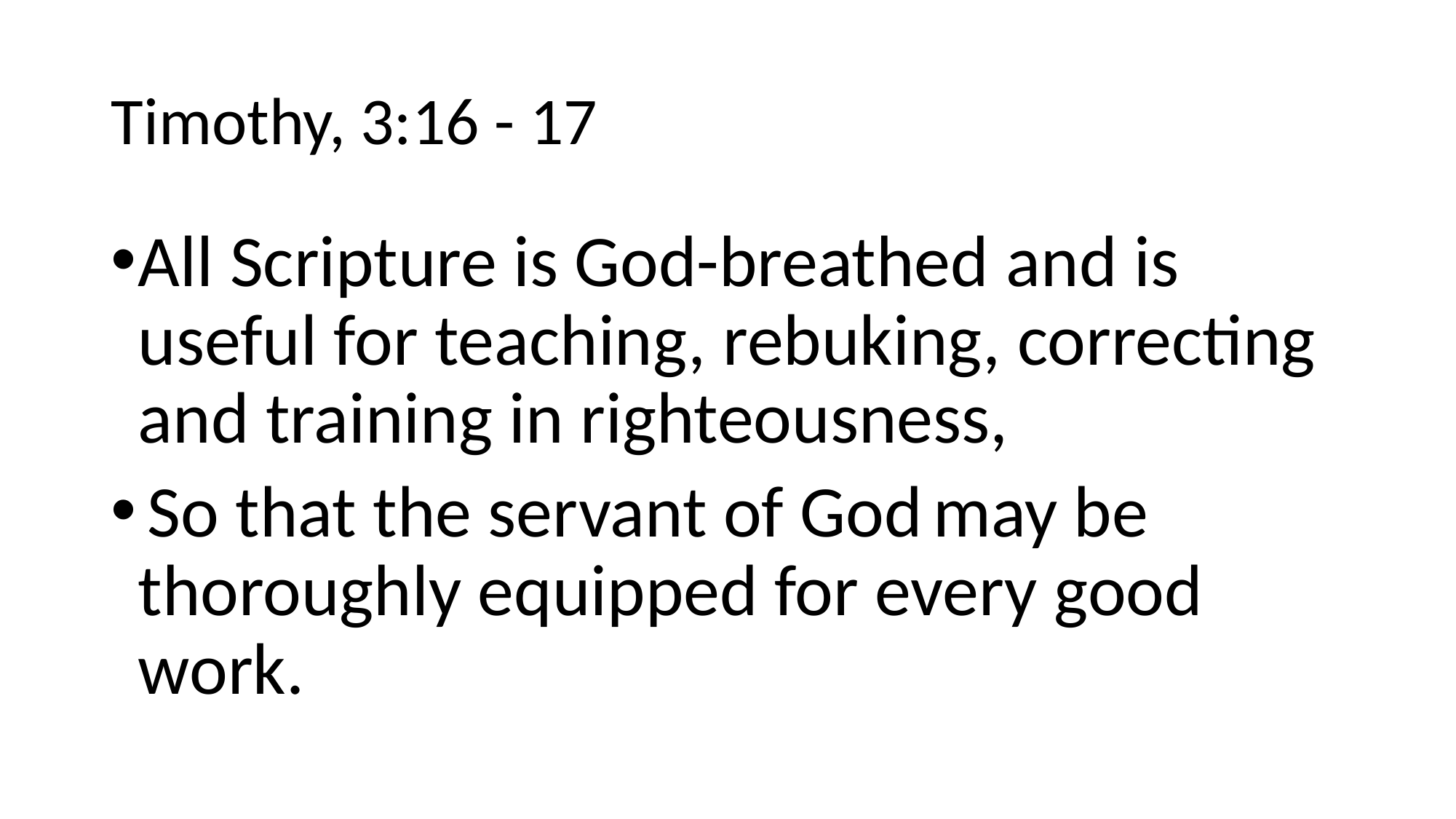

# Timothy, 3:16 - 17
All Scripture is God-breathed and is useful for teaching, rebuking, correcting and training in righteousness,
 So that the servant of God may be thoroughly equipped for every good work.